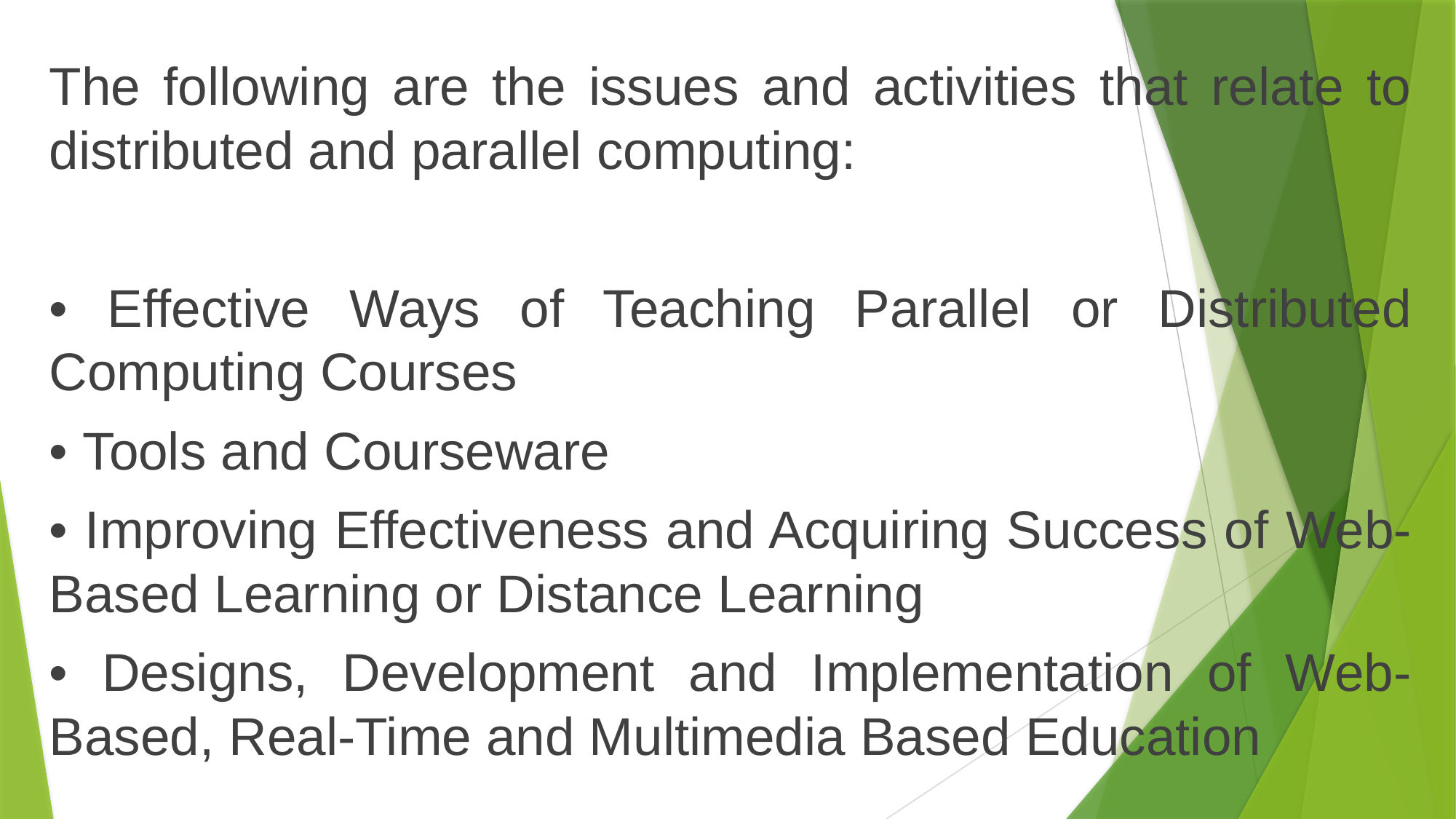

The following are the issues and activities that relate to distributed and parallel computing:

• Effective Ways of Teaching Parallel or Distributed Computing Courses
• Tools and Courseware
• Improving Effectiveness and Acquiring Success of Web-Based Learning or Distance Learning
• Designs, Development and Implementation of Web-Based, Real-Time and Multimedia Based Education